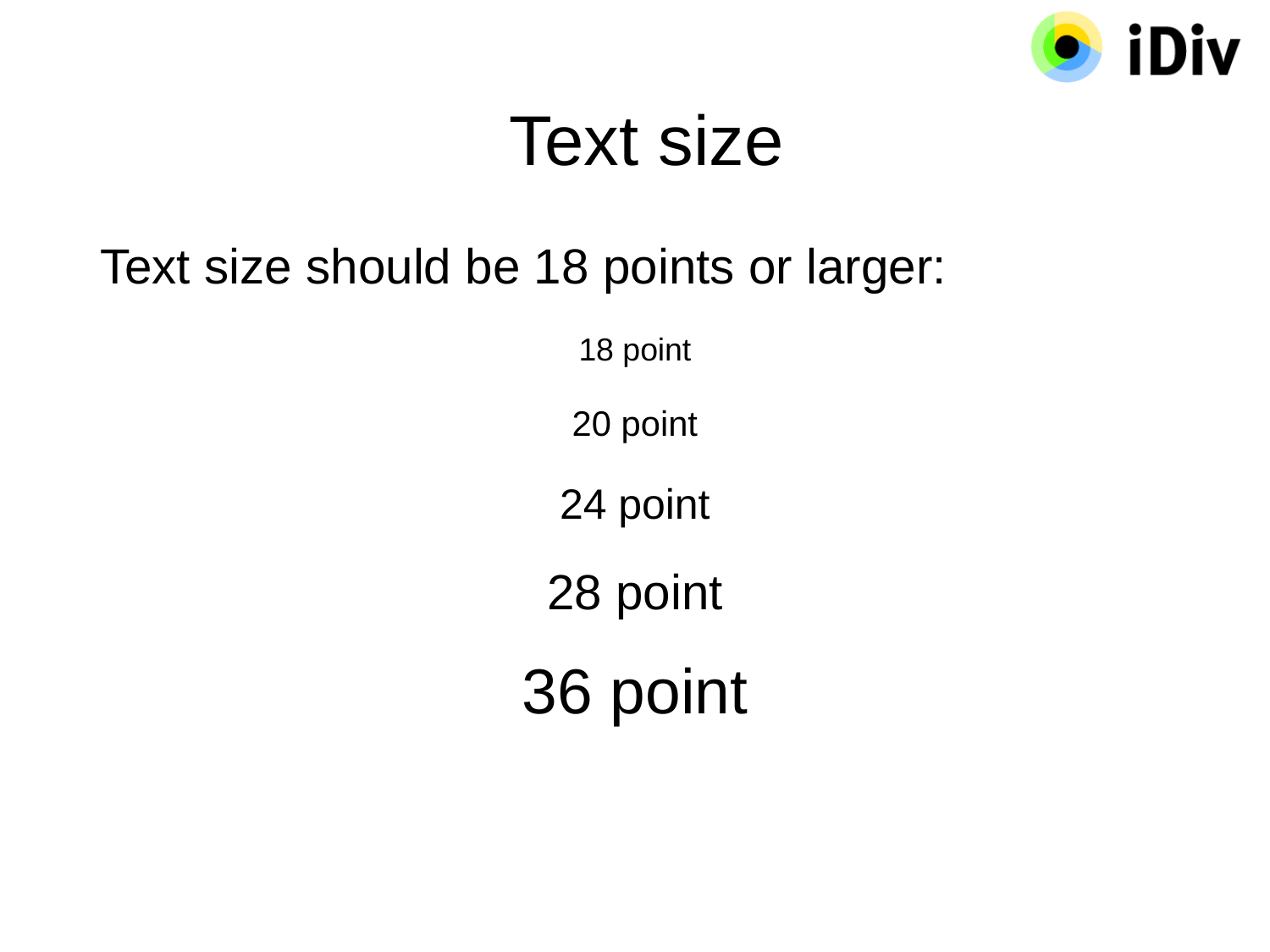

# Text size
Text size should be 18 points or larger:
18 point
20 point
24 point
28 point
36 point